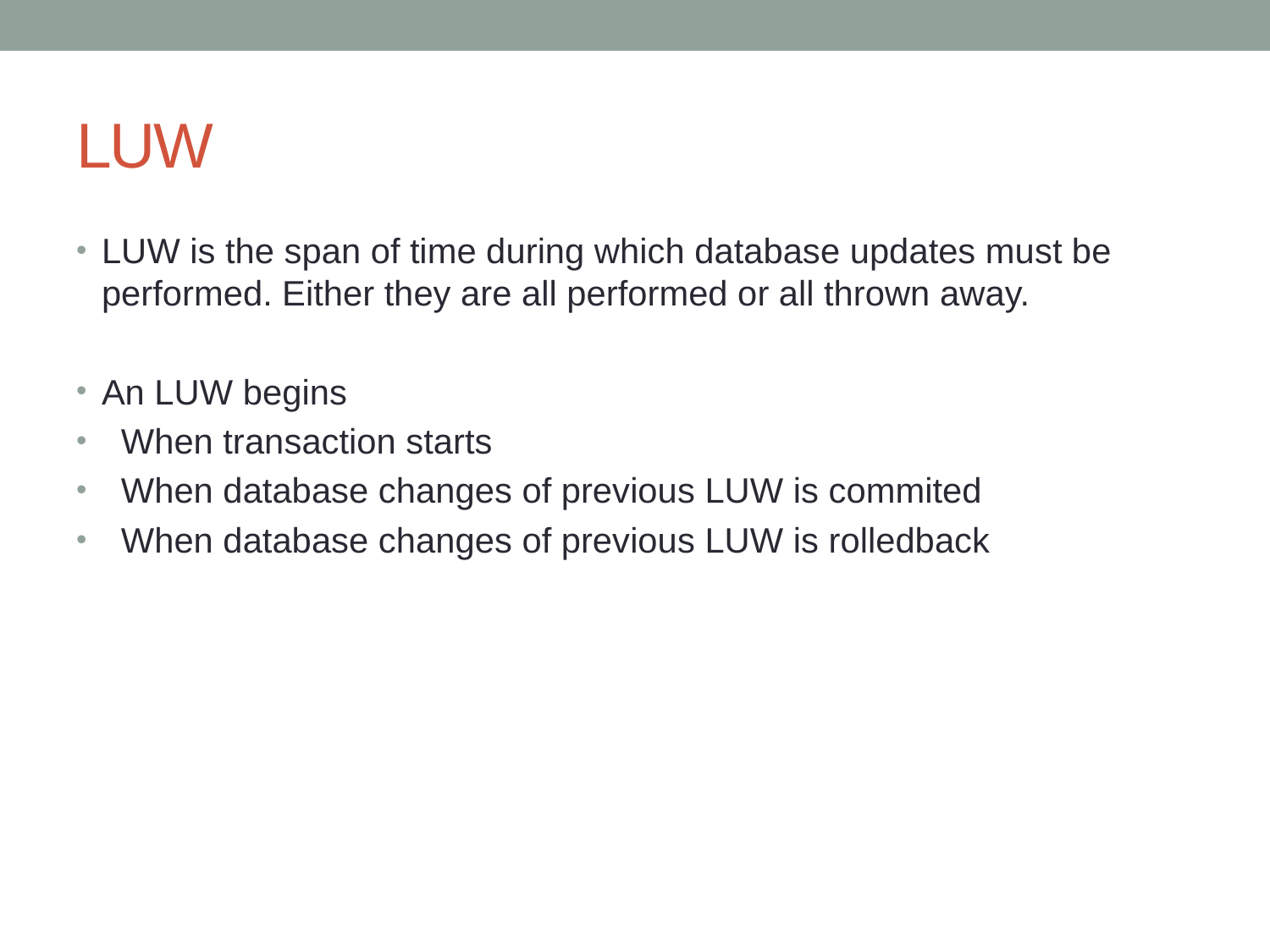

# LUW
LUW is the span of time during which database updates must be performed. Either they are all performed or all thrown away.

An LUW begins
  When transaction starts
  When database changes of previous LUW is commited
  When database changes of previous LUW is rolledback